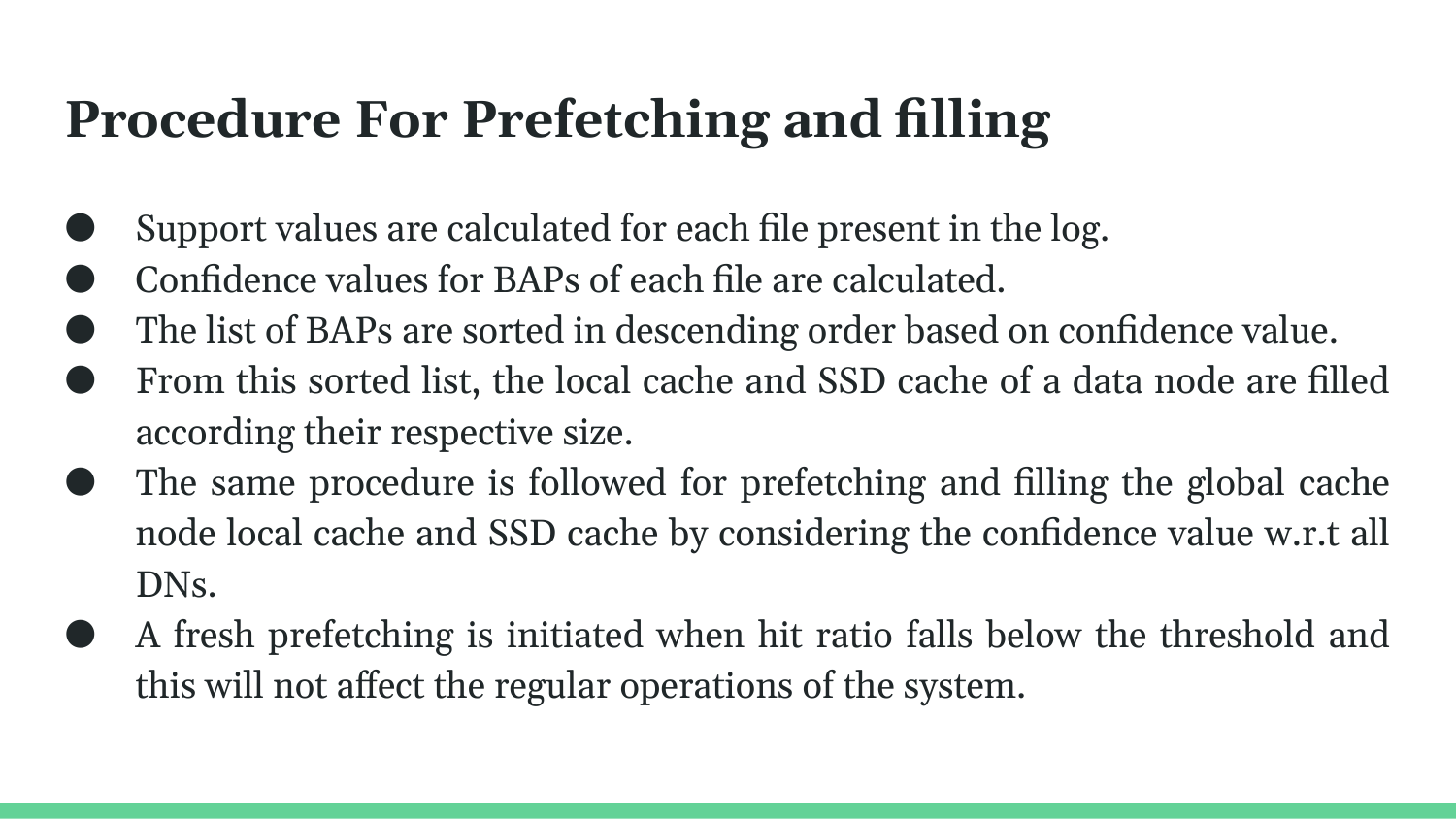

# Procedure For Prefetching and filling
Support values are calculated for each file present in the log.
Confidence values for BAPs of each file are calculated.
The list of BAPs are sorted in descending order based on confidence value.
From this sorted list, the local cache and SSD cache of a data node are filled according their respective size.
The same procedure is followed for prefetching and filling the global cache node local cache and SSD cache by considering the confidence value w.r.t all DNs.
A fresh prefetching is initiated when hit ratio falls below the threshold and this will not affect the regular operations of the system.